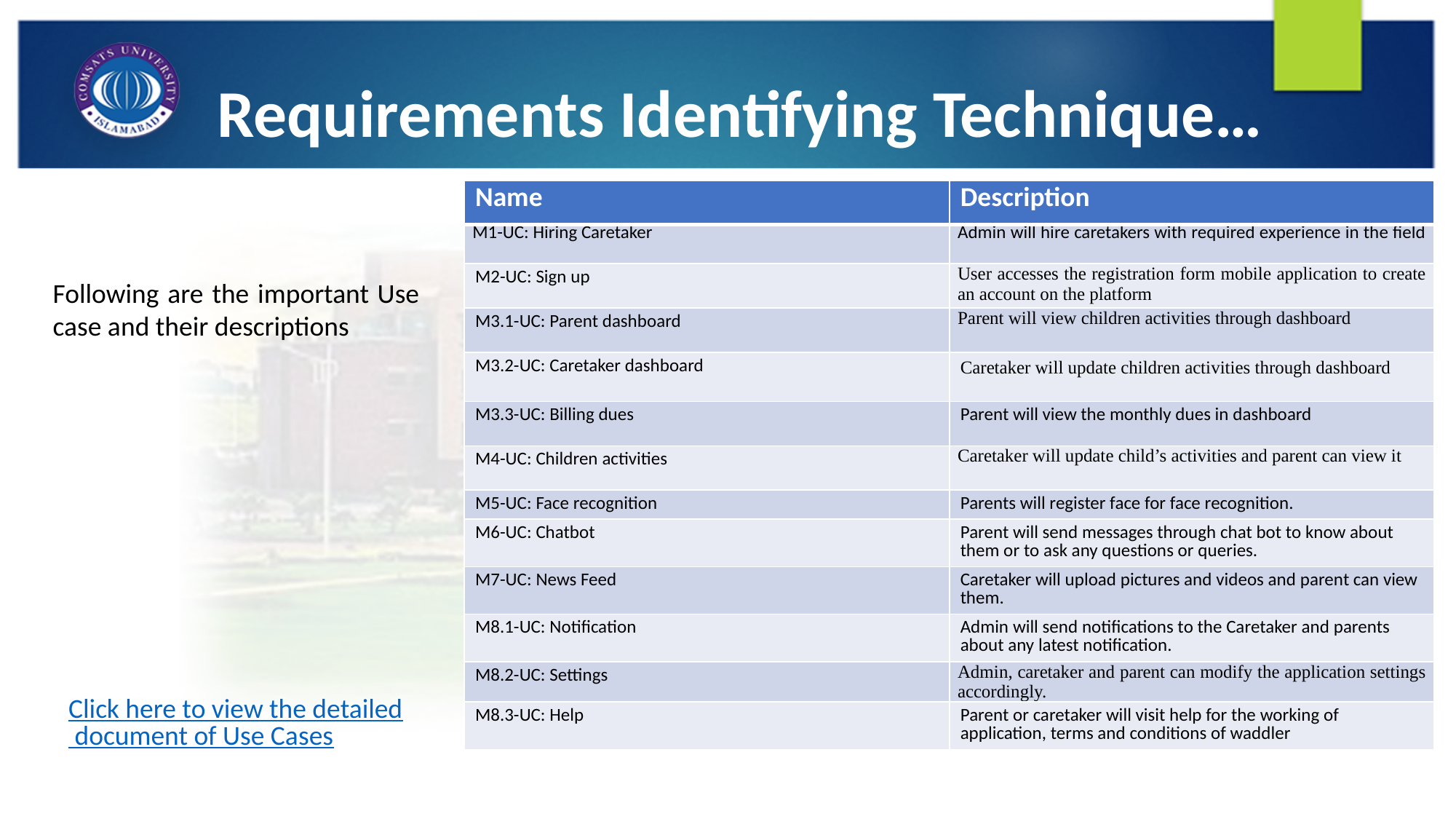

# Requirements Identifying Technique…
| Name | Description |
| --- | --- |
| M1-UC: Hiring Caretaker | Admin will hire caretakers with required experience in the field |
| M2-UC: Sign up | User accesses the registration form mobile application to create an account on the platform |
| M3.1-UC: Parent dashboard | Parent will view children activities through dashboard |
| M3.2-UC: Caretaker dashboard | Caretaker will update children activities through dashboard |
| M3.3-UC: Billing dues | Parent will view the monthly dues in dashboard |
| M4-UC: Children activities | Caretaker will update child’s activities and parent can view it |
| M5-UC: Face recognition | Parents will register face for face recognition. |
| M6-UC: Chatbot | Parent will send messages through chat bot to know about them or to ask any questions or queries. |
| M7-UC: News Feed | Caretaker will upload pictures and videos and parent can view them. |
| M8.1-UC: Notification | Admin will send notifications to the Caretaker and parents about any latest notification. |
| M8.2-UC: Settings | Admin, caretaker and parent can modify the application settings accordingly. |
| M8.3-UC: Help | Parent or caretaker will visit help for the working of application, terms and conditions of waddler |
Following are the important Use case and their descriptions
Click here to view the detailed document of Use Cases